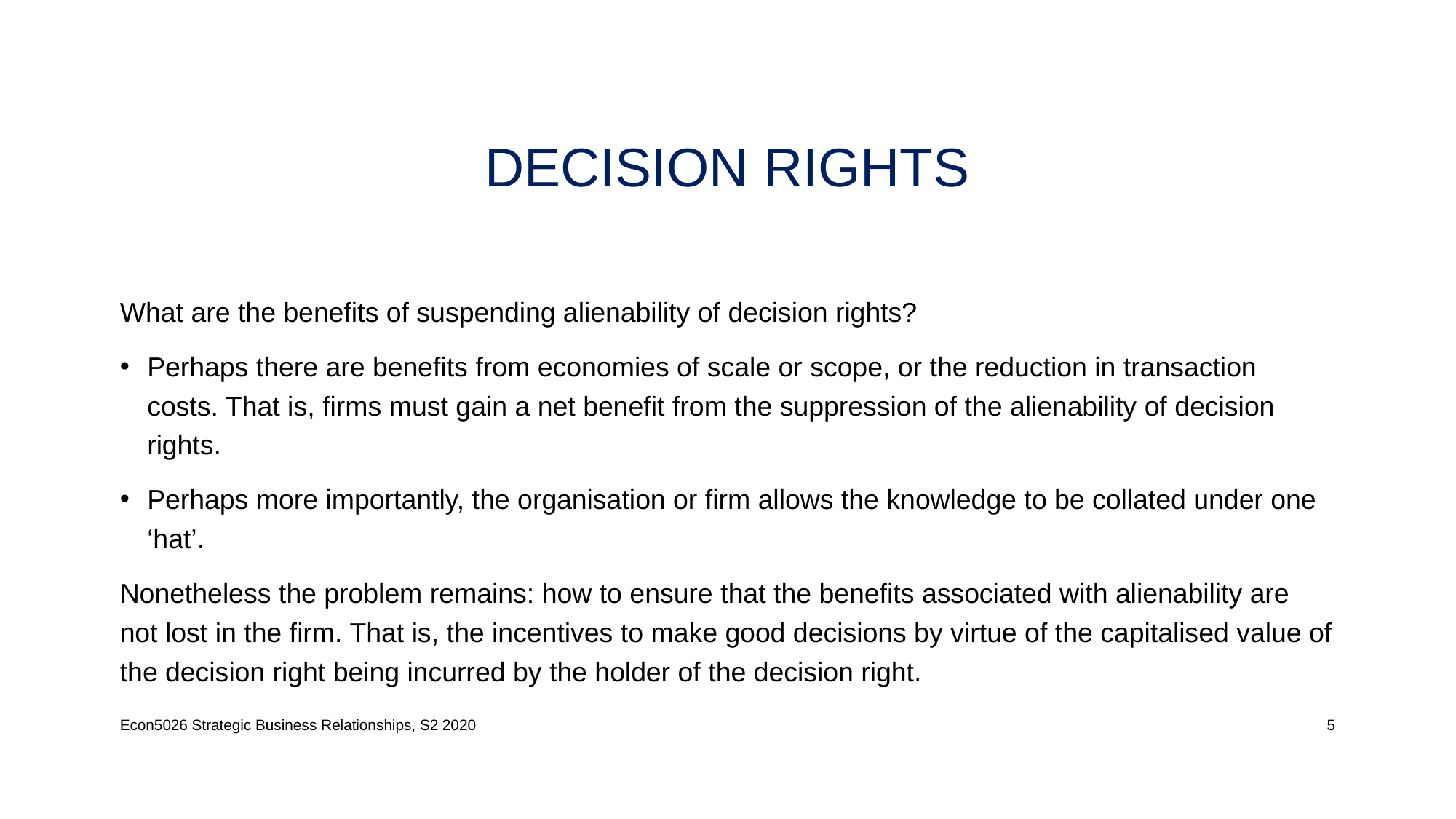

# Decision Rights
What are the benefits of suspending alienability of decision rights?
Perhaps there are benefits from economies of scale or scope, or the reduction in transaction costs. That is, firms must gain a net benefit from the suppression of the alienability of decision rights.
Perhaps more importantly, the organisation or firm allows the knowledge to be collated under one ‘hat’.
Nonetheless the problem remains: how to ensure that the benefits associated with alienability are not lost in the firm. That is, the incentives to make good decisions by virtue of the capitalised value of the decision right being incurred by the holder of the decision right.

Econ5026 Strategic Business Relationships, S2 2020
5